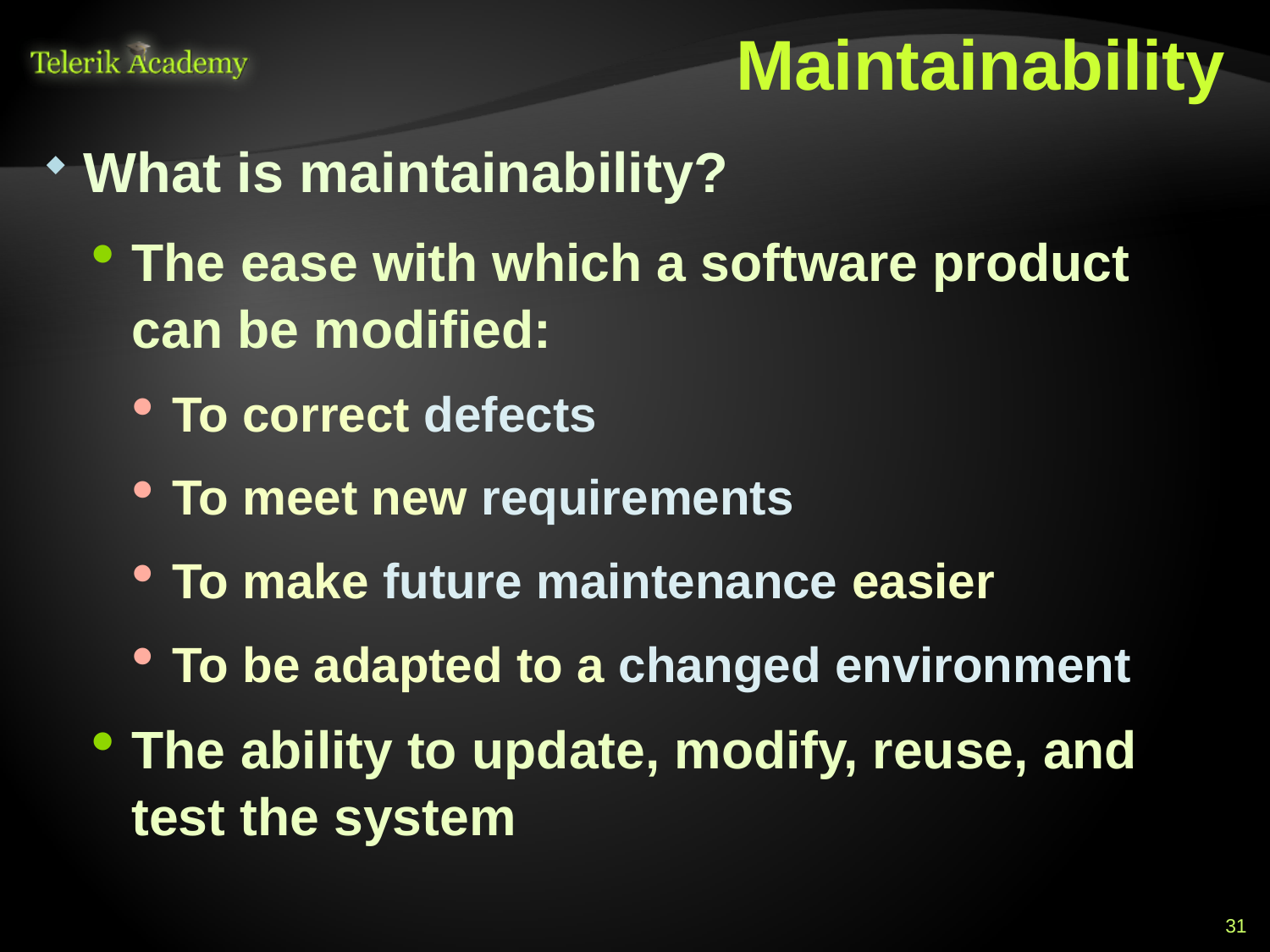

# Maintainability
What is maintainability?
The ease with which a software product can be modified:
To correct defects
To meet new requirements
To make future maintenance easier
To be adapted to a changed environment
The ability to update, modify, reuse, and test the system
31